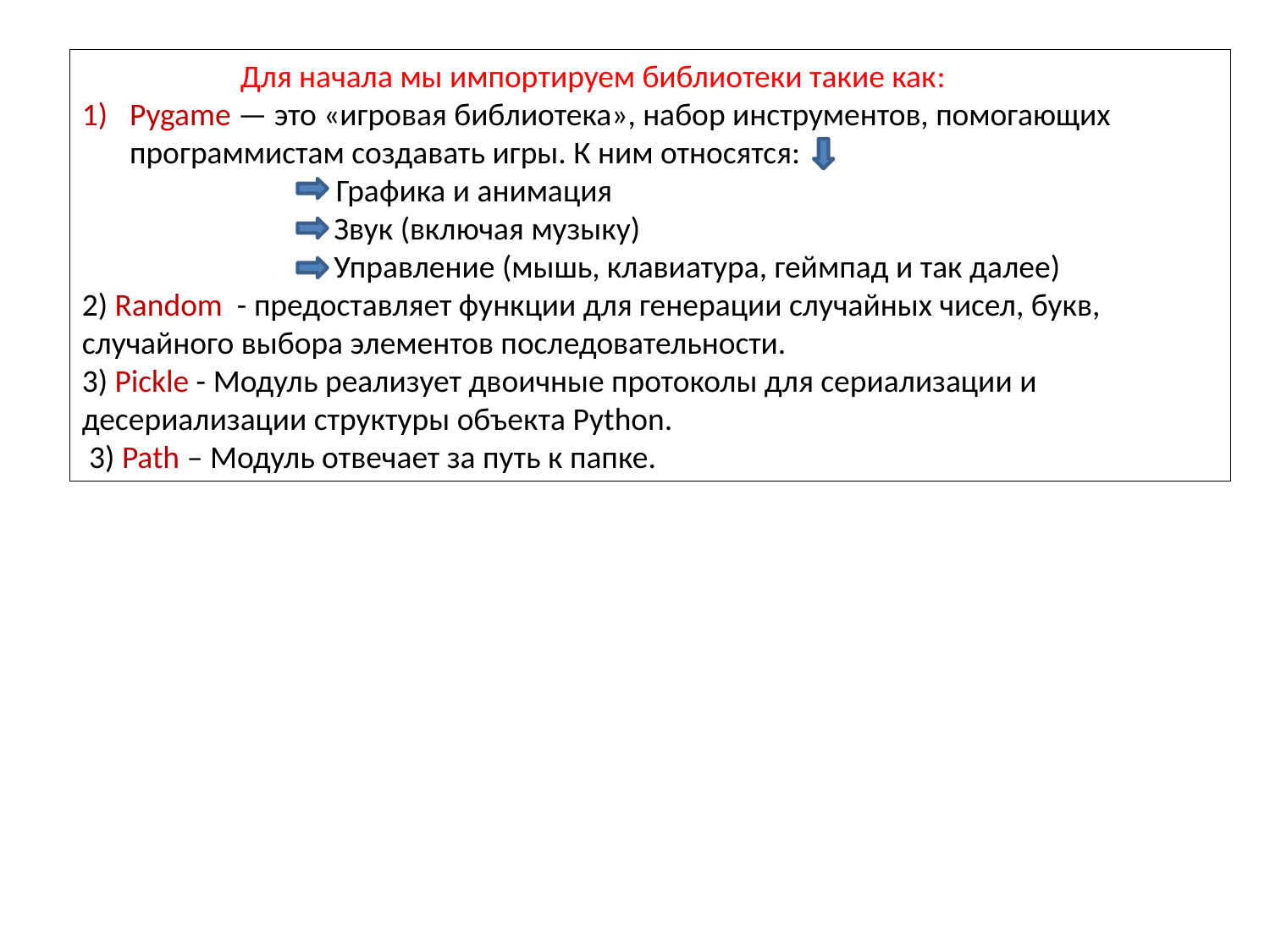

Для начала мы импортируем библиотеки такие как:
Pygame — это «игровая библиотека», набор инструментов, помогающих программистам создавать игры. К ним относятся:
		Графика и анимация
                                   Звук (включая музыку)
                                   Управление (мышь, клавиатура, геймпад и так далее)
2) Random  - предоставляет функции для генерации случайных чисел, букв, случайного выбора элементов последовательности.
3) Pickle - Модуль реализует двоичные протоколы для сериализации и десериализации структуры объекта Python.
 3) Path – Модуль отвечает за путь к папке.